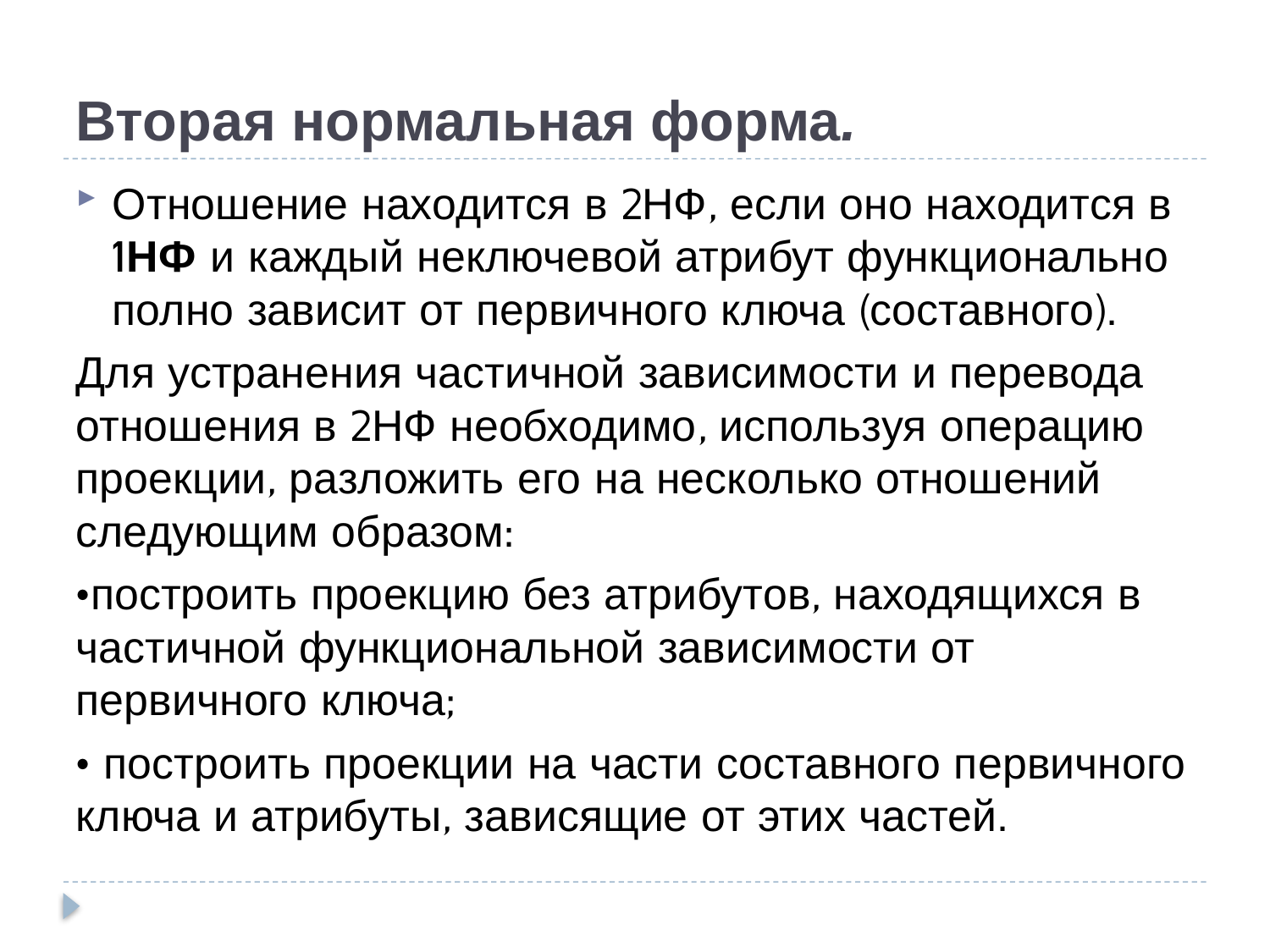

# Вторая нормальная форма.
Отношение находится в 2НФ, если оно на­ходится в 1НФ и каждый неключевой атрибут функционально полно зави­сит от первичного ключа (составного).
Для устранения частичной зависимости и перевода отношения в 2НФ не­обходимо, используя операцию проекции, разложить его на несколько отно­шений следующим образом:
•построить проекцию без атрибутов, находящихся в частичной функцио­нальной зависимости от первичного ключа;
• построить проекции на части составного первичного ключа и атрибуты, зависящие от этих частей.